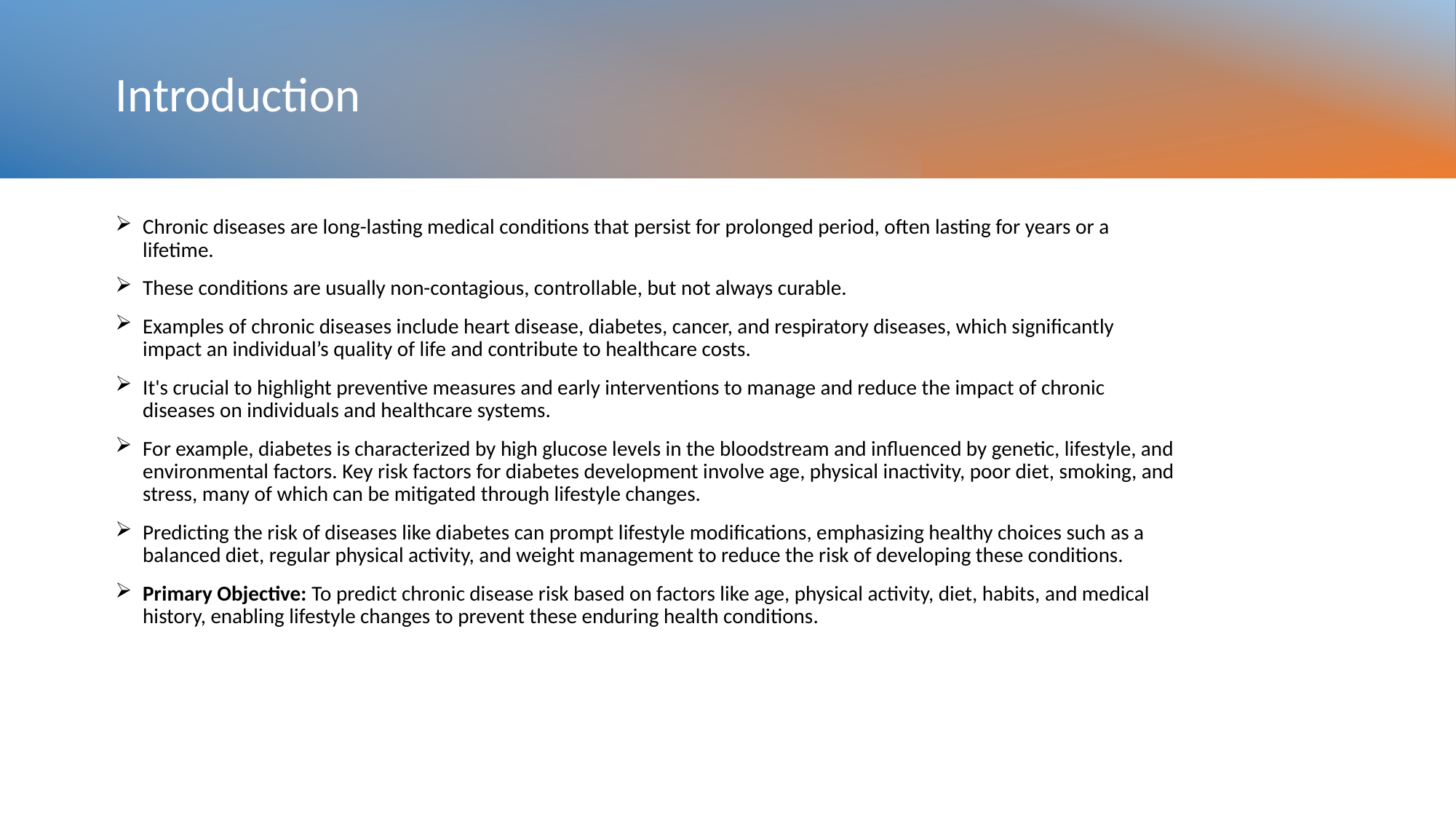

# Introduction
Chronic diseases are long-lasting medical conditions that persist for prolonged period, often lasting for years or a lifetime.
These conditions are usually non-contagious, controllable, but not always curable.
Examples of chronic diseases include heart disease, diabetes, cancer, and respiratory diseases, which significantly impact an individual’s quality of life and contribute to healthcare costs.
It's crucial to highlight preventive measures and early interventions to manage and reduce the impact of chronic diseases on individuals and healthcare systems.
For example, diabetes is characterized by high glucose levels in the bloodstream and influenced by genetic, lifestyle, and environmental factors. Key risk factors for diabetes development involve age, physical inactivity, poor diet, smoking, and stress, many of which can be mitigated through lifestyle changes.
Predicting the risk of diseases like diabetes can prompt lifestyle modifications, emphasizing healthy choices such as a balanced diet, regular physical activity, and weight management to reduce the risk of developing these conditions.
Primary Objective: To predict chronic disease risk based on factors like age, physical activity, diet, habits, and medical history, enabling lifestyle changes to prevent these enduring health conditions.